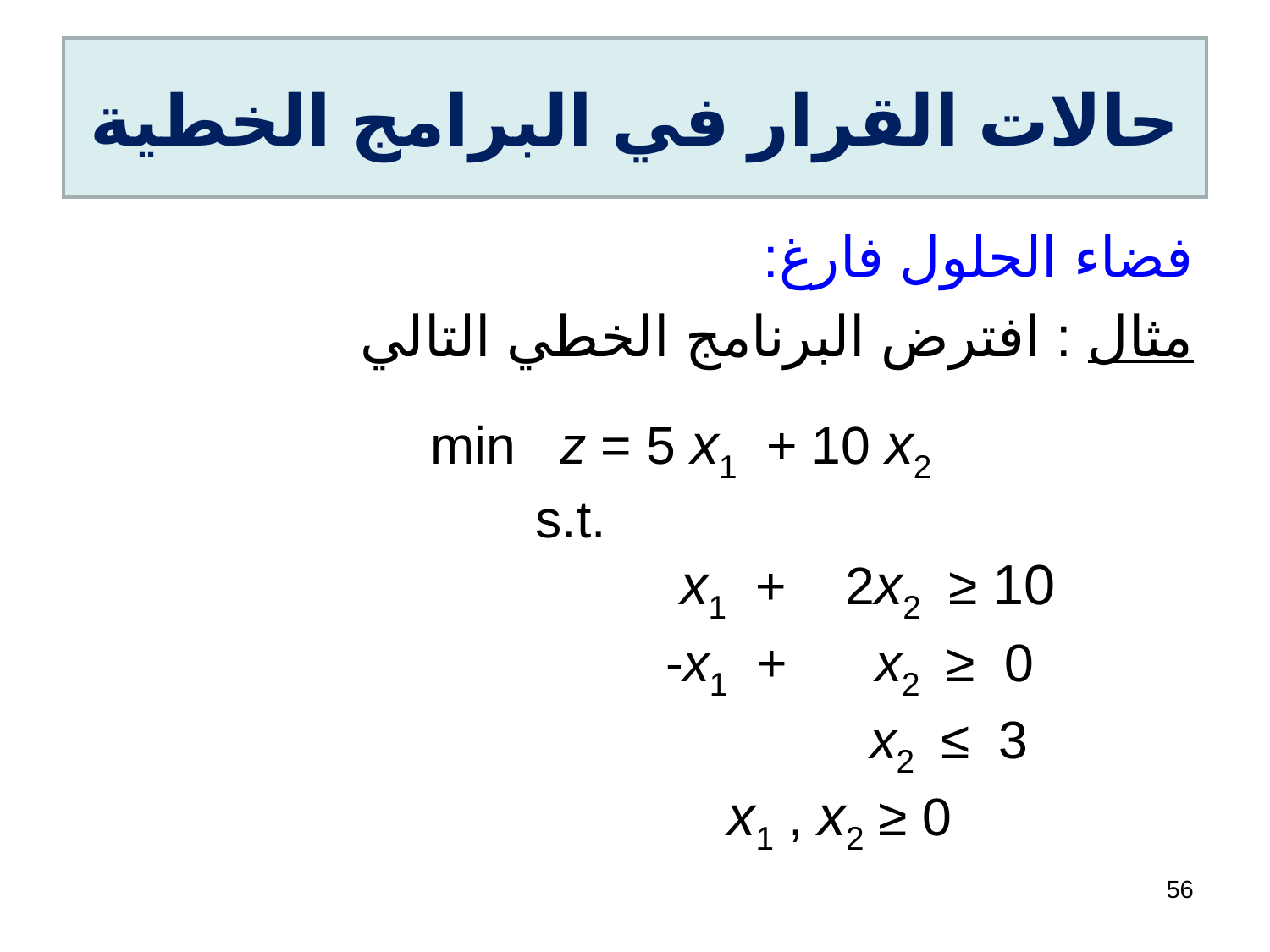

# حالات القرار في البرامج الخطية
فضاء الحلول فارغ:
مثال : افترض البرنامج الخطي التالي

  min   z = 5 x1  + 10 x2
    		       s.t.
                                     x1  +    2x2   ≥ 10
                                    -x1  +      x2   ≥  0
                                                  x2   ≤  3
                       x1 , x2 ≥ 0
56